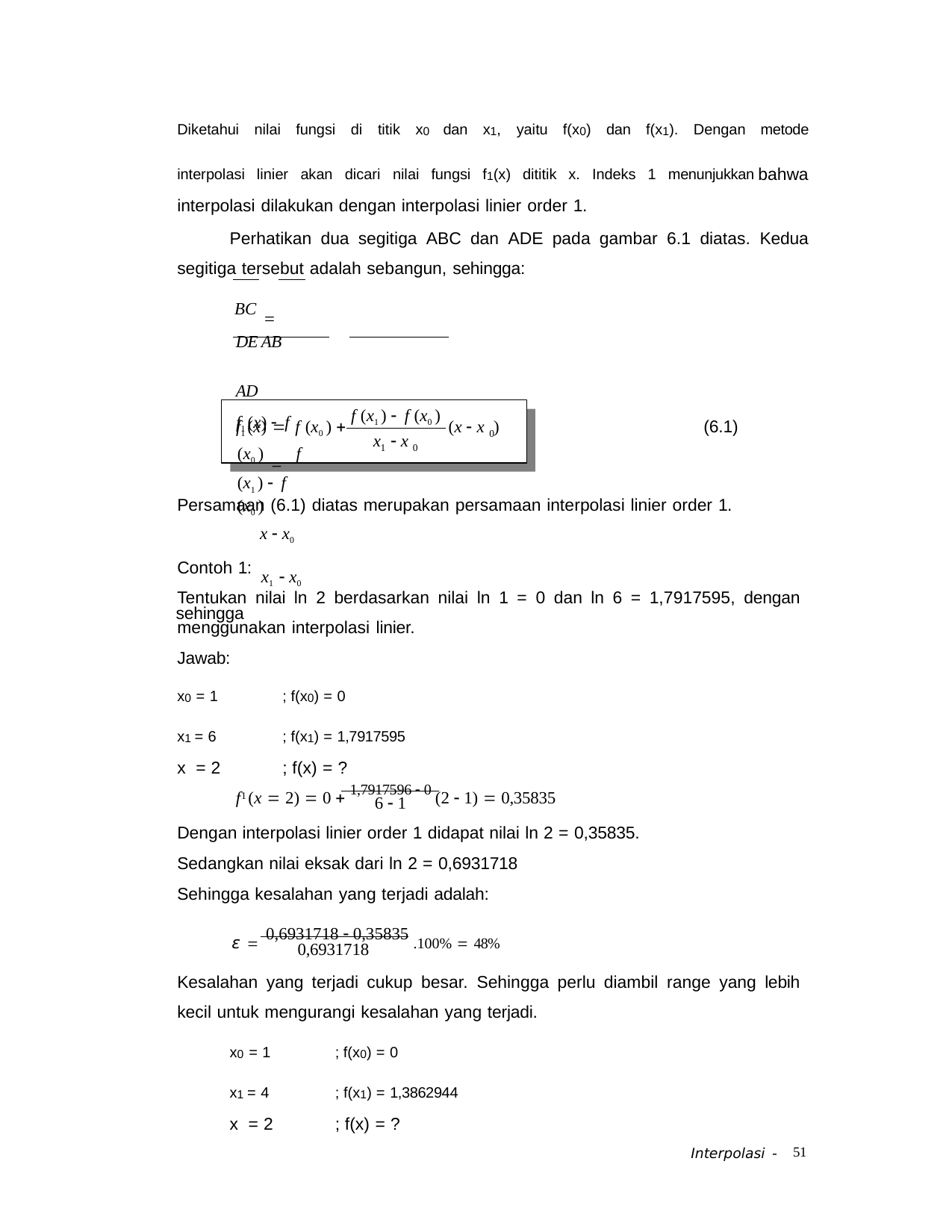

Diketahui nilai fungsi di titik x0 dan x1, yaitu f(x0) dan f(x1). Dengan metode interpolasi linier akan dicari nilai fungsi f1(x) dititik x. Indeks 1 menunjukkan bahwa interpolasi dilakukan dengan interpolasi linier order 1.
Perhatikan dua segitiga ABC dan ADE pada gambar 6.1 diatas. Kedua segitiga tersebut adalah sebangun, sehingga:
BC = DE AB	AD
f1 (x) − f (x0 ) = f (x1 ) − f (x0 )
x − x0	x1 − x0
sehingga

f (x1 ) − f (x0 )
f1 (x) = f (x0 ) +
(x − x )
(6.1)
0
x − x
1	0
Persamaan (6.1) diatas merupakan persamaan interpolasi linier order 1.

Contoh 1:
Tentukan nilai ln 2 berdasarkan nilai ln 1 = 0 dan ln 6 = 1,7917595, dengan menggunakan interpolasi linier.
Jawab:
x0 = 1
x1 = 6
x = 2
; f(x0) = 0
; f(x1) = 1,7917595
; f(x) = ?
f (x = 2) = 0 + 1,7917596 − 0 (2 − 1) = 0,35835
1
6 − 1

Dengan interpolasi linier order 1 didapat nilai ln 2 = 0,35835. Sedangkan nilai eksak dari ln 2 = 0,6931718
Sehingga kesalahan yang terjadi adalah:
ε = 0,6931718 − 0,35835 .100% = 48%
0,6931718
Kesalahan yang terjadi cukup besar. Sehingga perlu diambil range yang lebih kecil untuk mengurangi kesalahan yang terjadi.

x0 = 1
x1 = 4
x = 2
; f(x0) = 0
; f(x1) = 1,3862944
; f(x) = ?
51
Interpolasi -